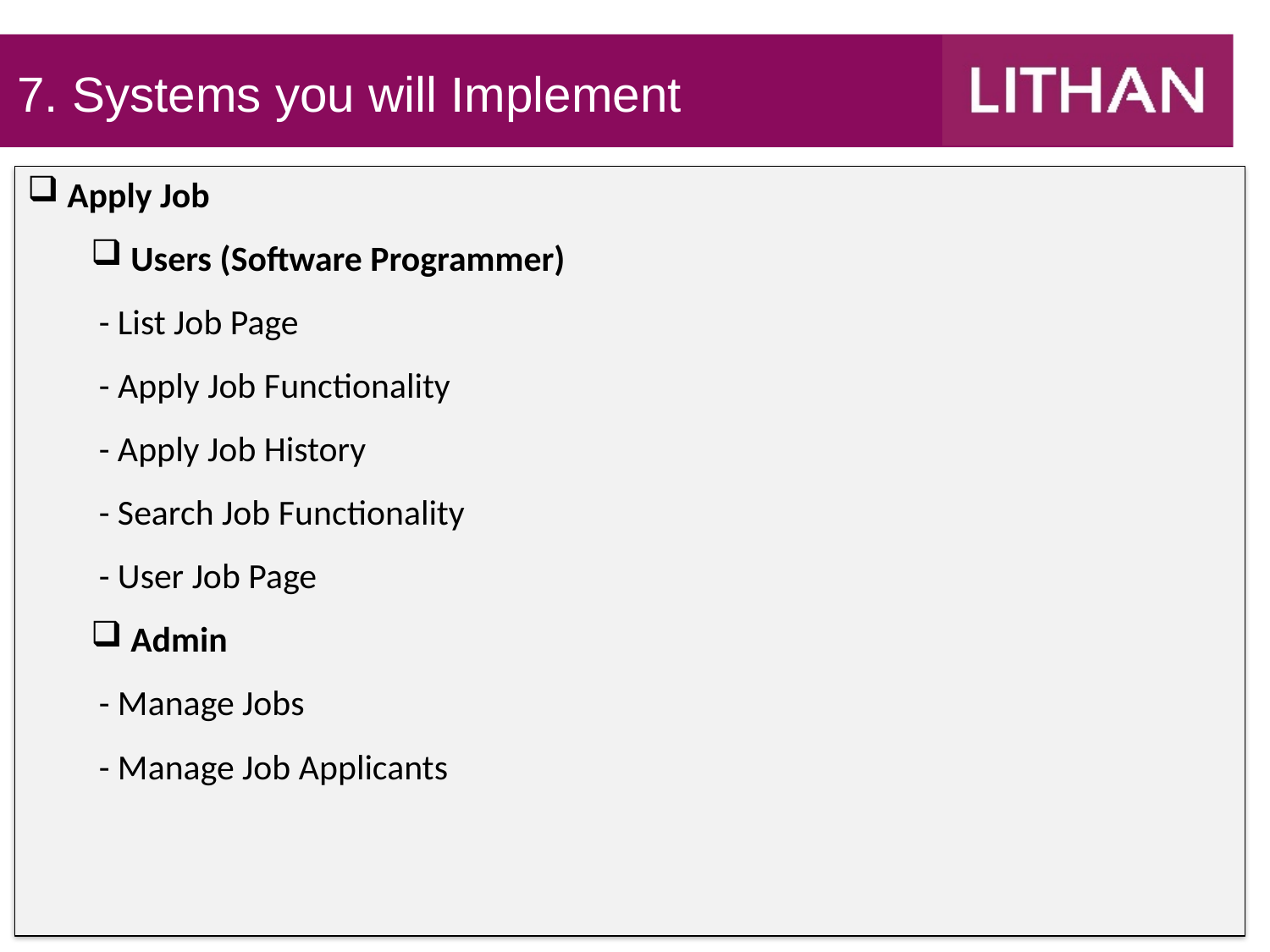

7. Systems you will Implement
Apply Job
Users (Software Programmer)
 - List Job Page
 - Apply Job Functionality
 - Apply Job History
 - Search Job Functionality
 - User Job Page
Admin
 - Manage Jobs
 - Manage Job Applicants